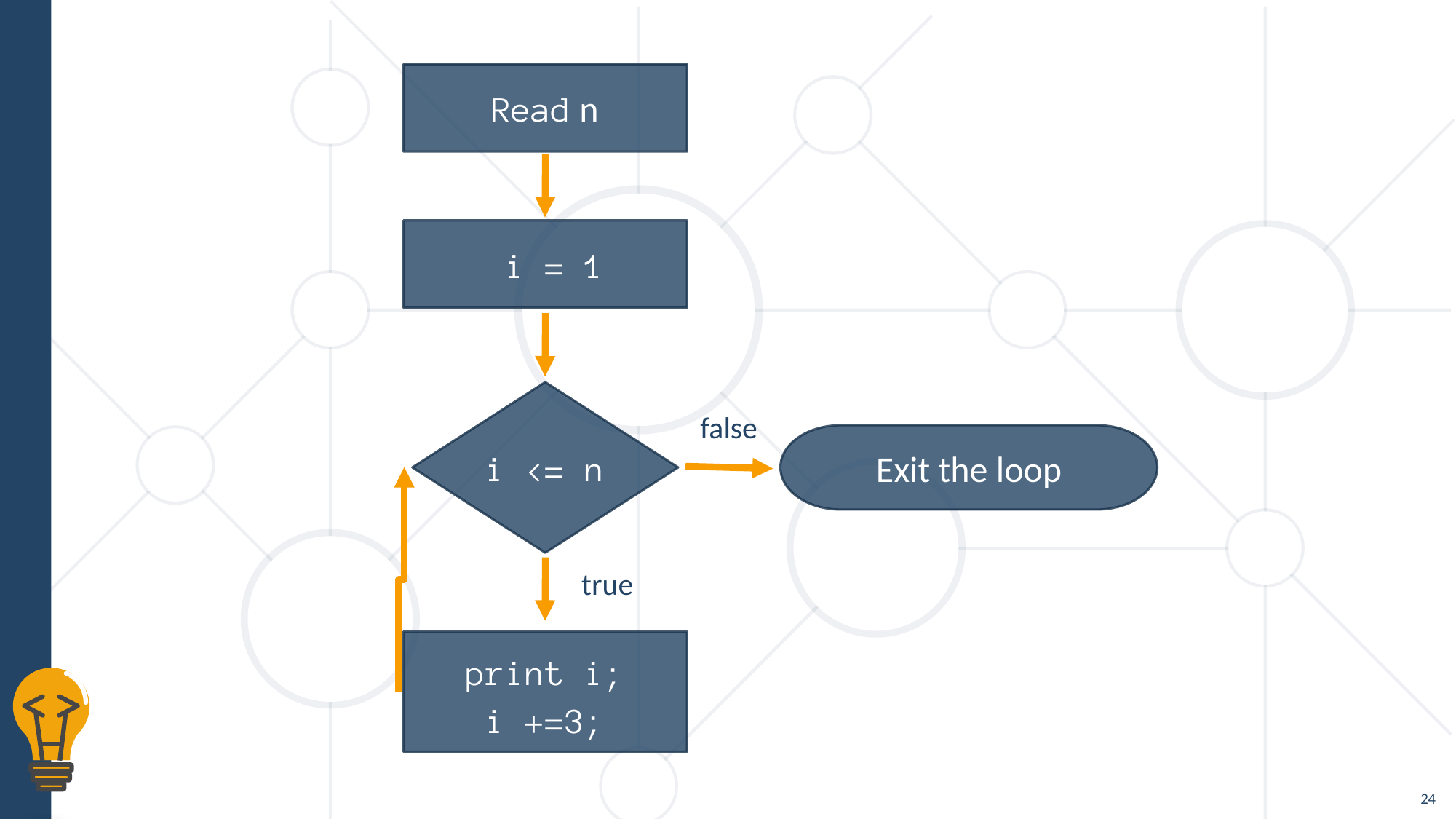

Read n

 i = 1

i <= n
false
Exit the loop
true

print i;
i +=3;
24